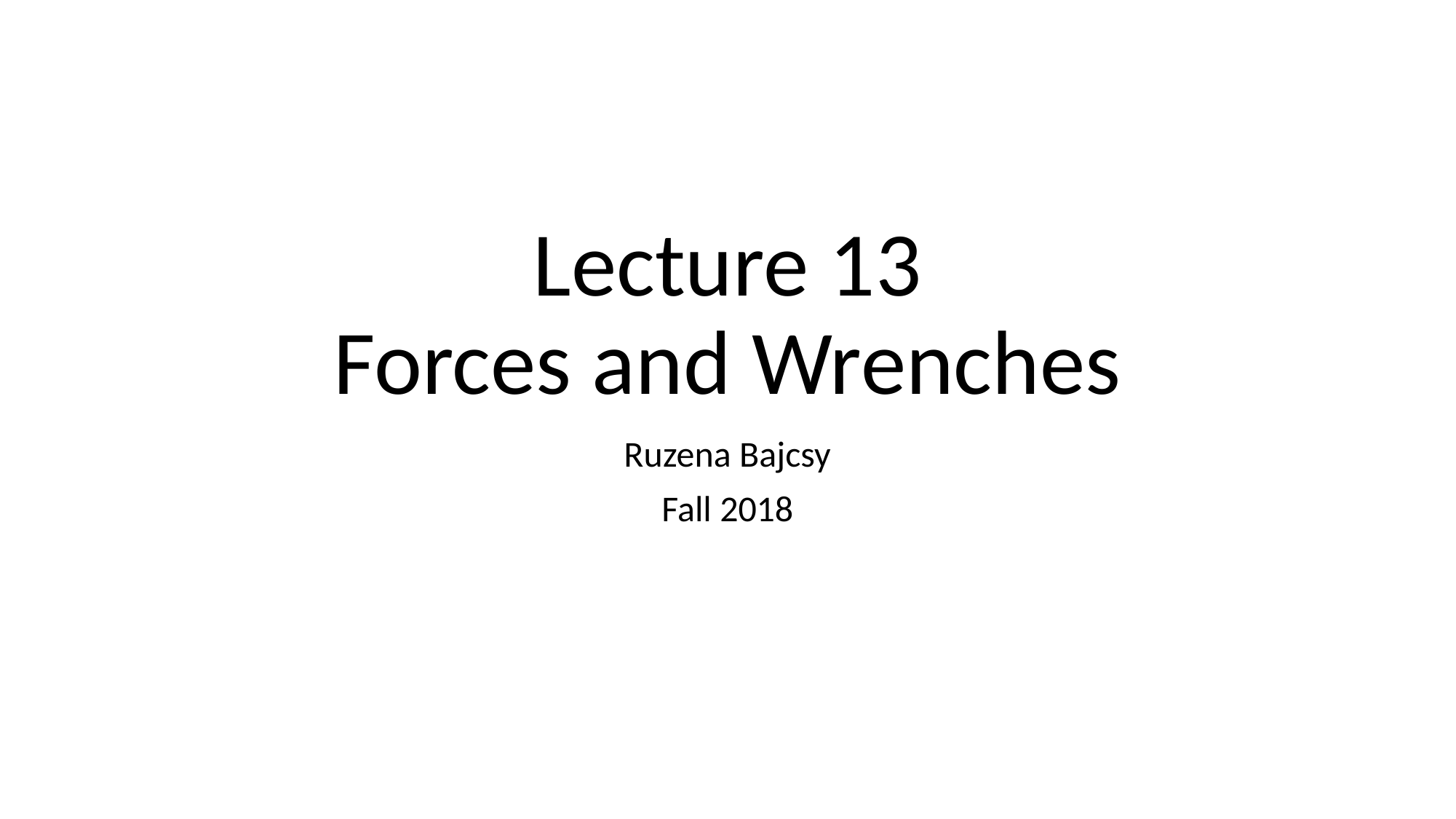

# Lecture 13 Forces and Wrenches
Ruzena Bajcsy
Fall 2018